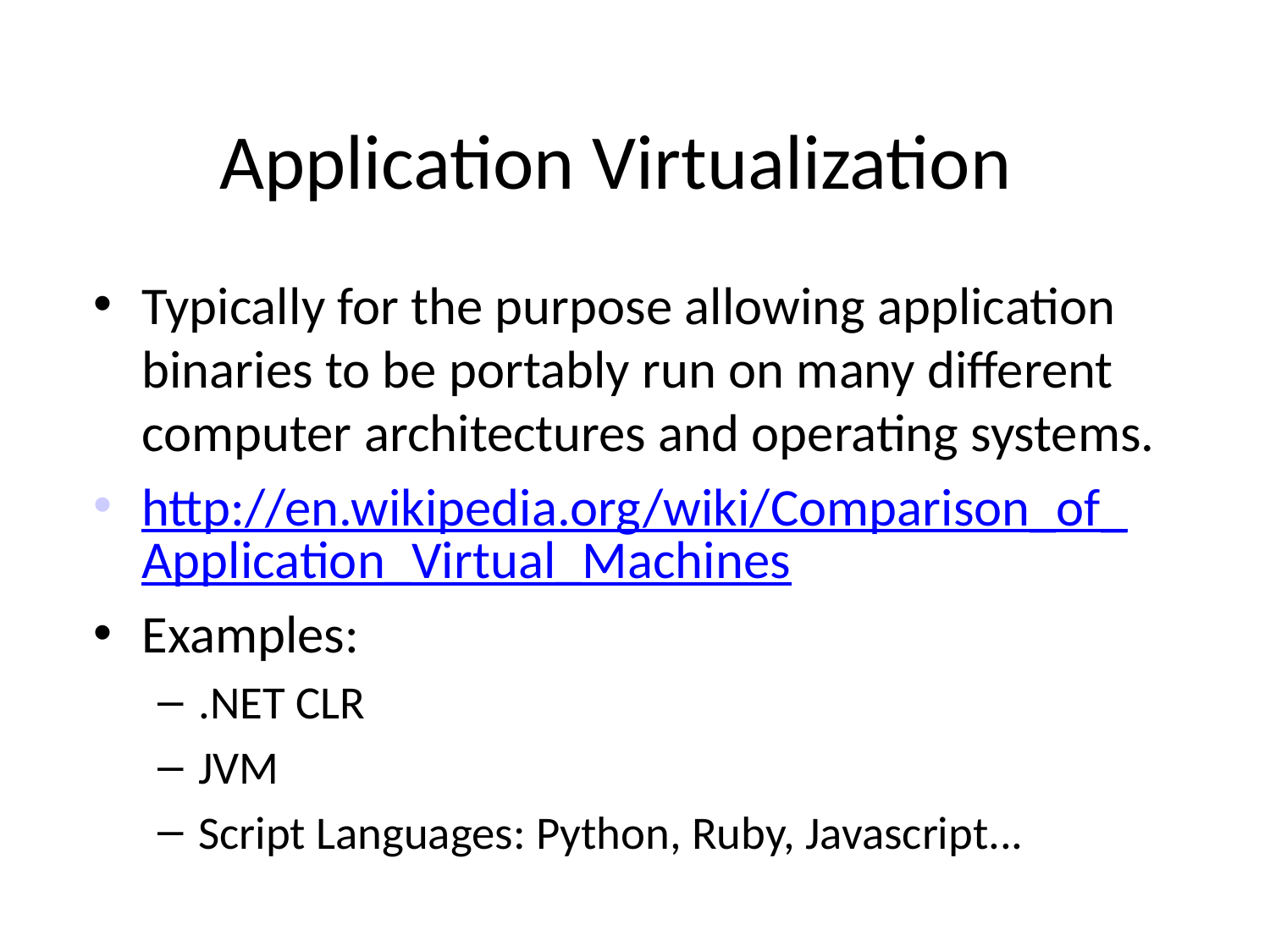

# Application Virtualization
Typically for the purpose allowing application binaries to be portably run on many different computer architectures and operating systems.
http://en.wikipedia.org/wiki/Comparison_of_Application_Virtual_Machines
Examples:
.NET CLR
JVM
Script Languages: Python, Ruby, Javascript...